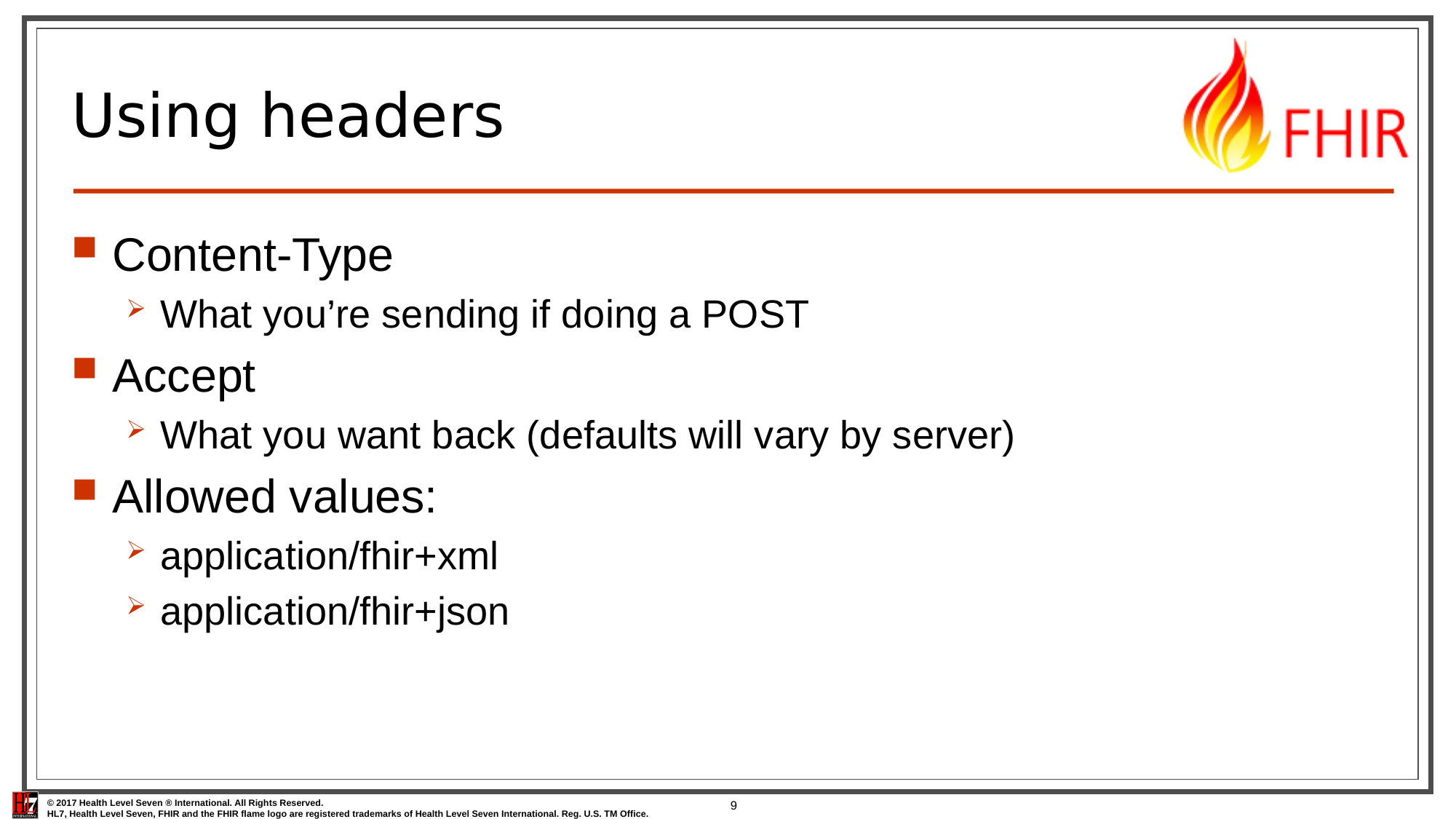

# Using headers
Content-Type
What you’re sending if doing a POST
Accept
What you want back (defaults will vary by server)
Allowed values:
application/fhir+xml
application/fhir+json
9